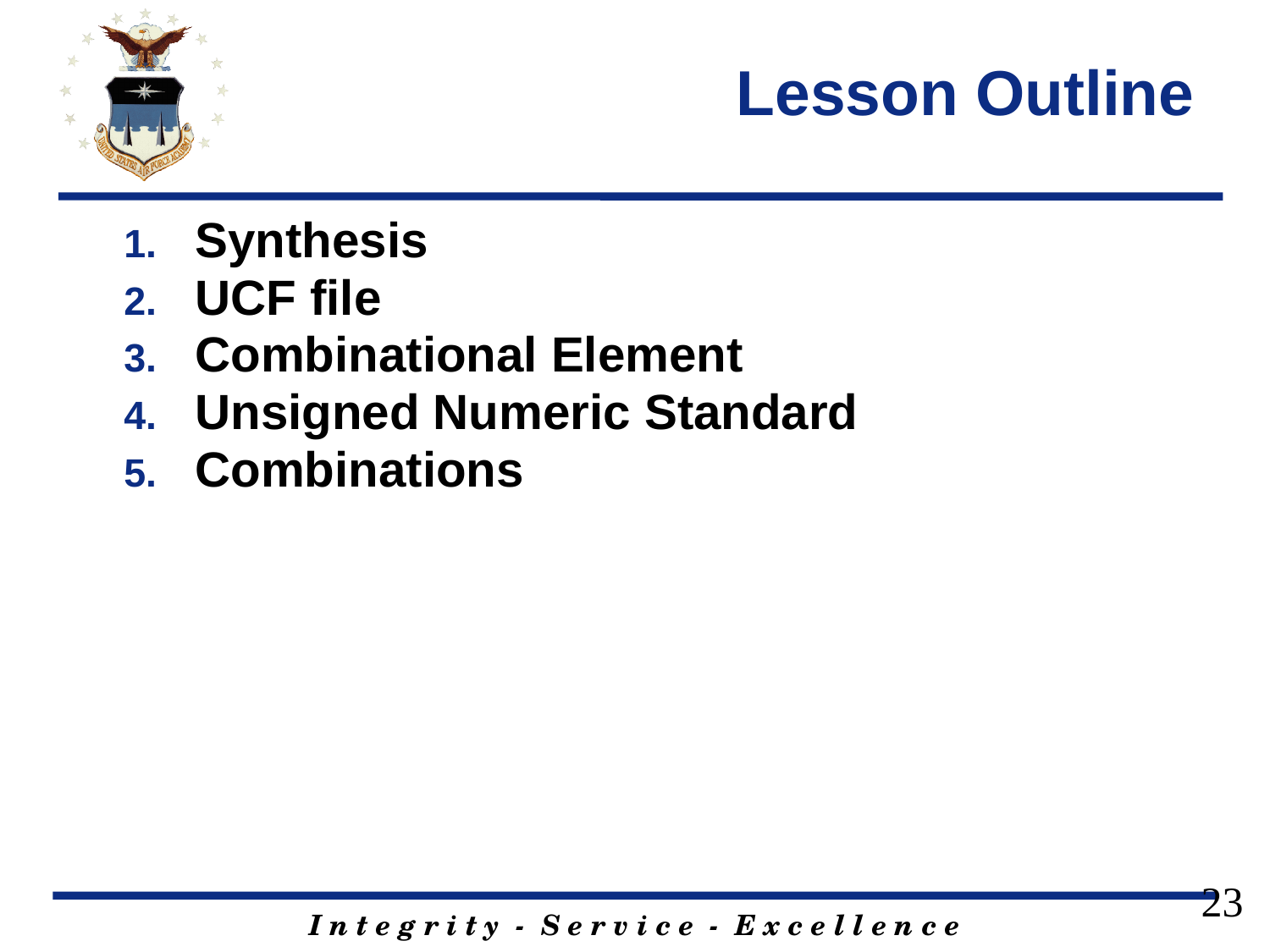

# Lesson Outline
Synthesis
UCF file
Combinational Element
Unsigned Numeric Standard
Combinations

23